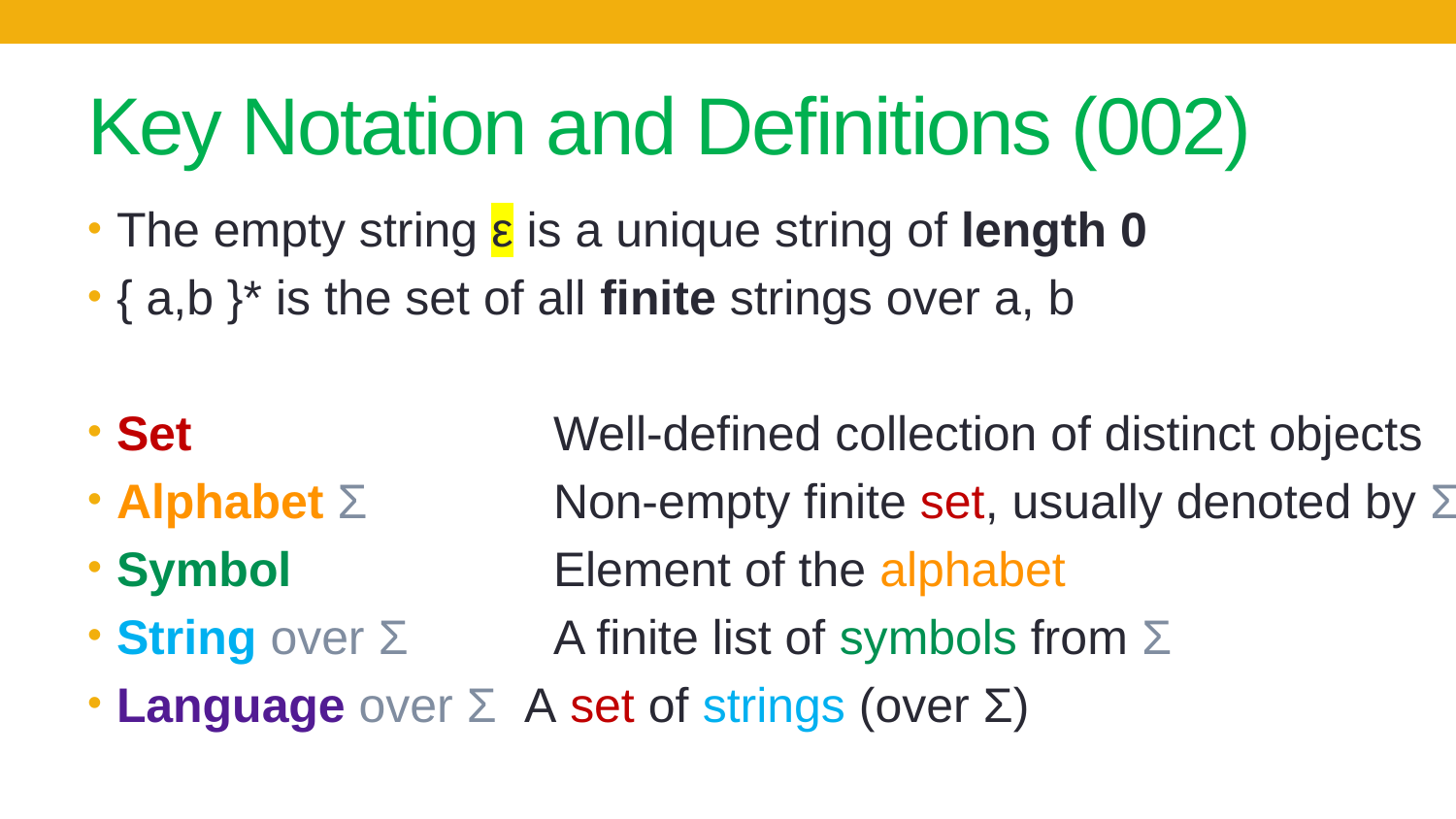

# Key Notation and Definitions (002)
The empty string ε is a unique string of length 0
{ a,b }* is the set of all finite strings over a, b

Set 			Well-defined collection of distinct objects
Alphabet Σ		Non-empty finite set, usually denoted by Σ
Symbol		Element of the alphabet
String over Σ	A finite list of symbols from Σ
Language over Σ  A set of strings (over Σ)